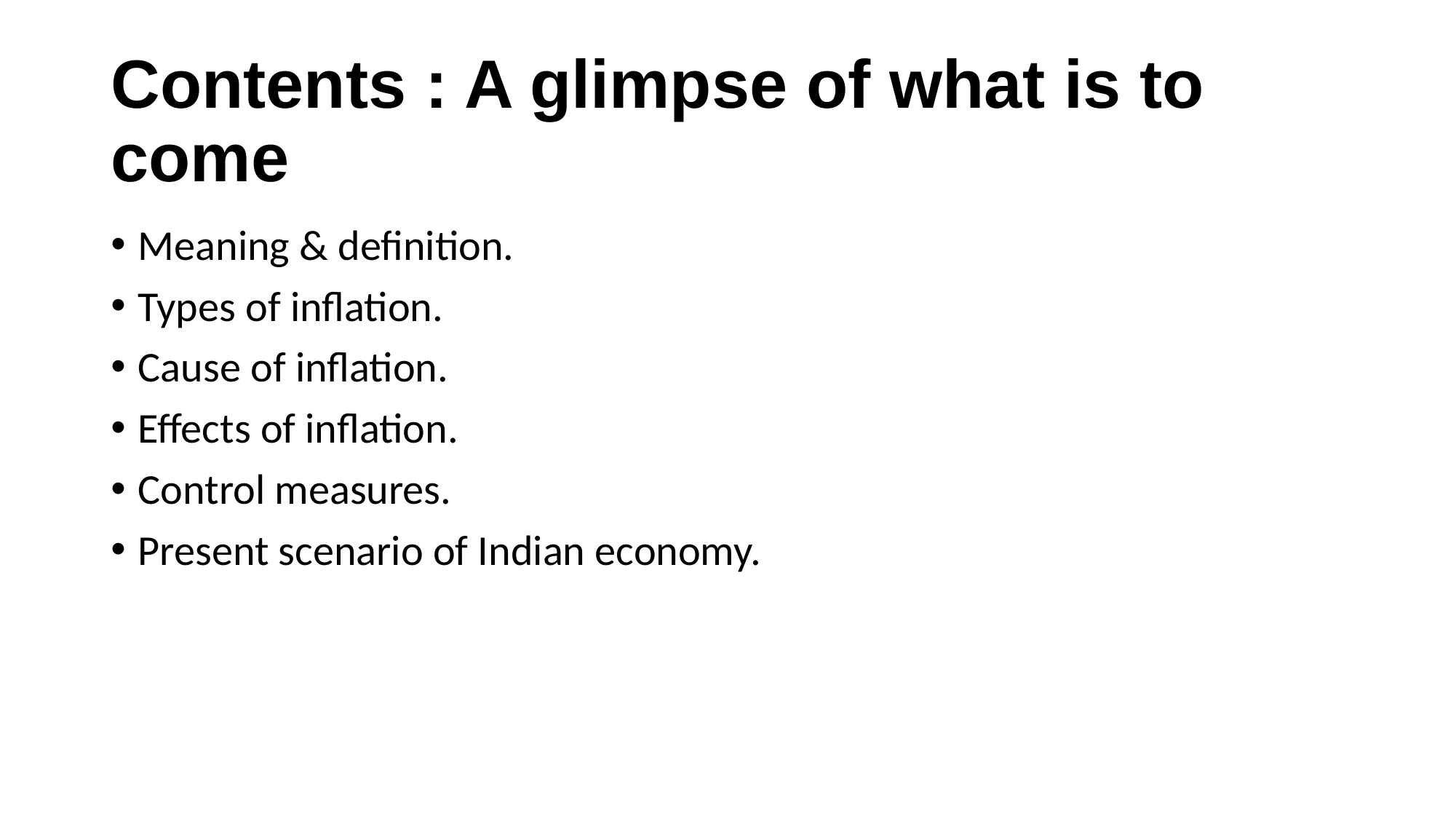

# Contents : A glimpse of what is to come
Meaning & definition.
Types of inflation.
Cause of inflation.
Effects of inflation.
Control measures.
Present scenario of Indian economy.